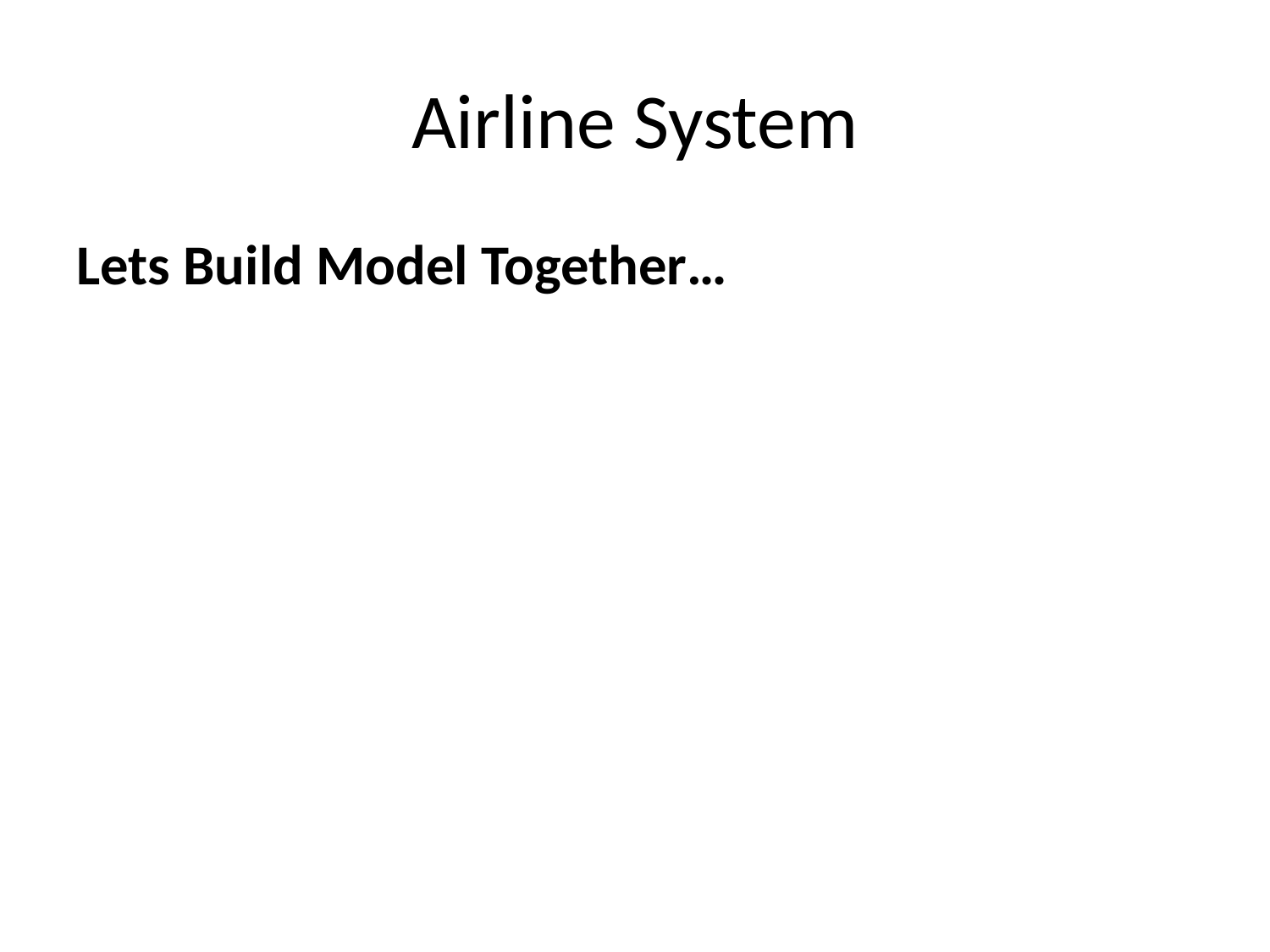

# Airline System
Lets Build Model Together…